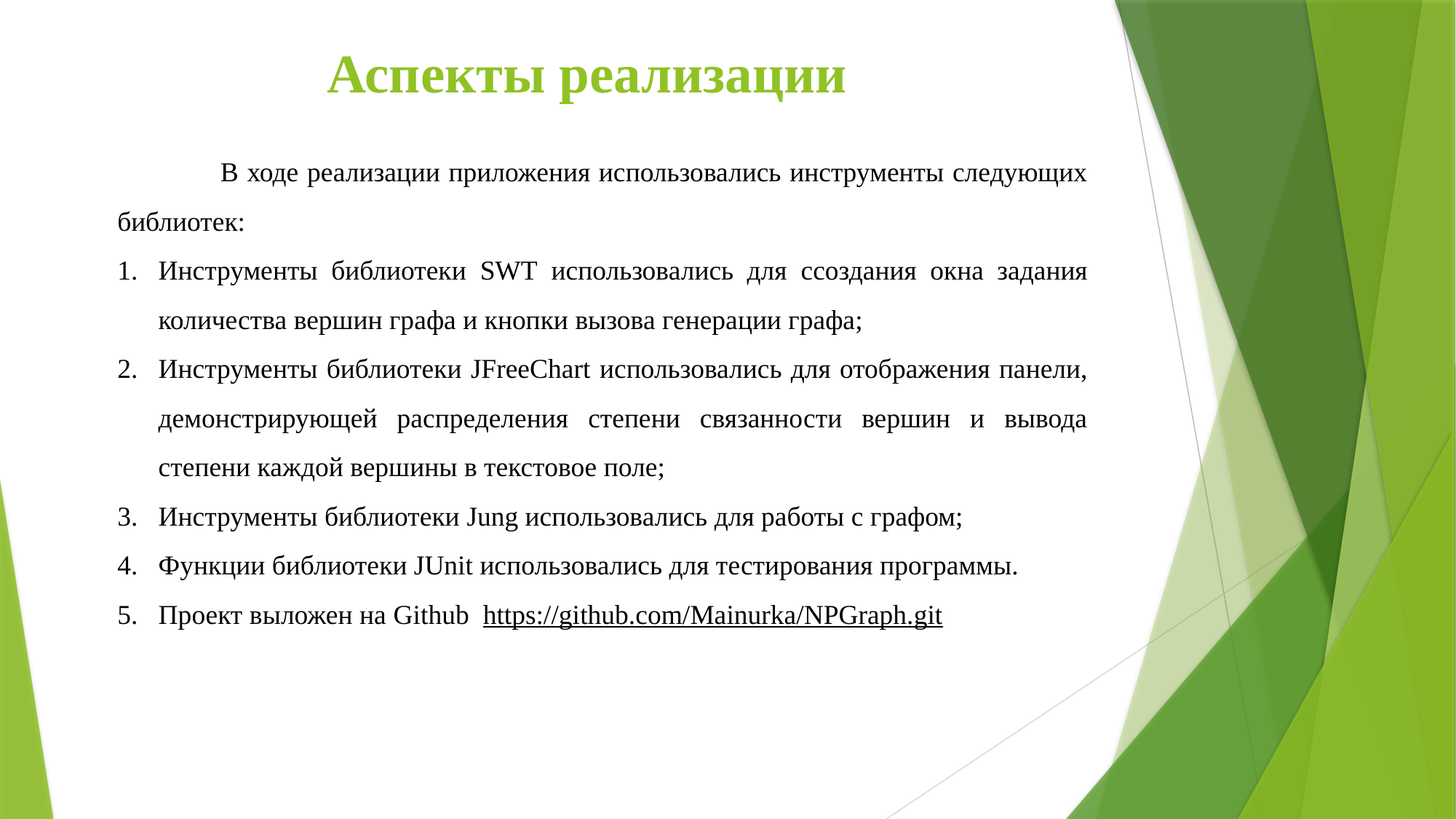

Аспекты реализации

            В ходе реализации приложения использовались инструменты следующих библиотек:
Инструменты библиотеки SWT использовались для cсоздания окна задания количества вершин графа и кнопки вызова генерации графа;
Инструменты библиотеки JFreeChart использовались для отображения панели, демонстрирующей распределения степени связанности вершин и вывода степени каждой вершины в текстовое поле;
Инструменты библиотеки Jung использовались для работы с графом;
Функции библиотеки JUnit использовались для тестирования программы.
Проект выложен на Github  https://github.com/Mainurka/NPGraph.git